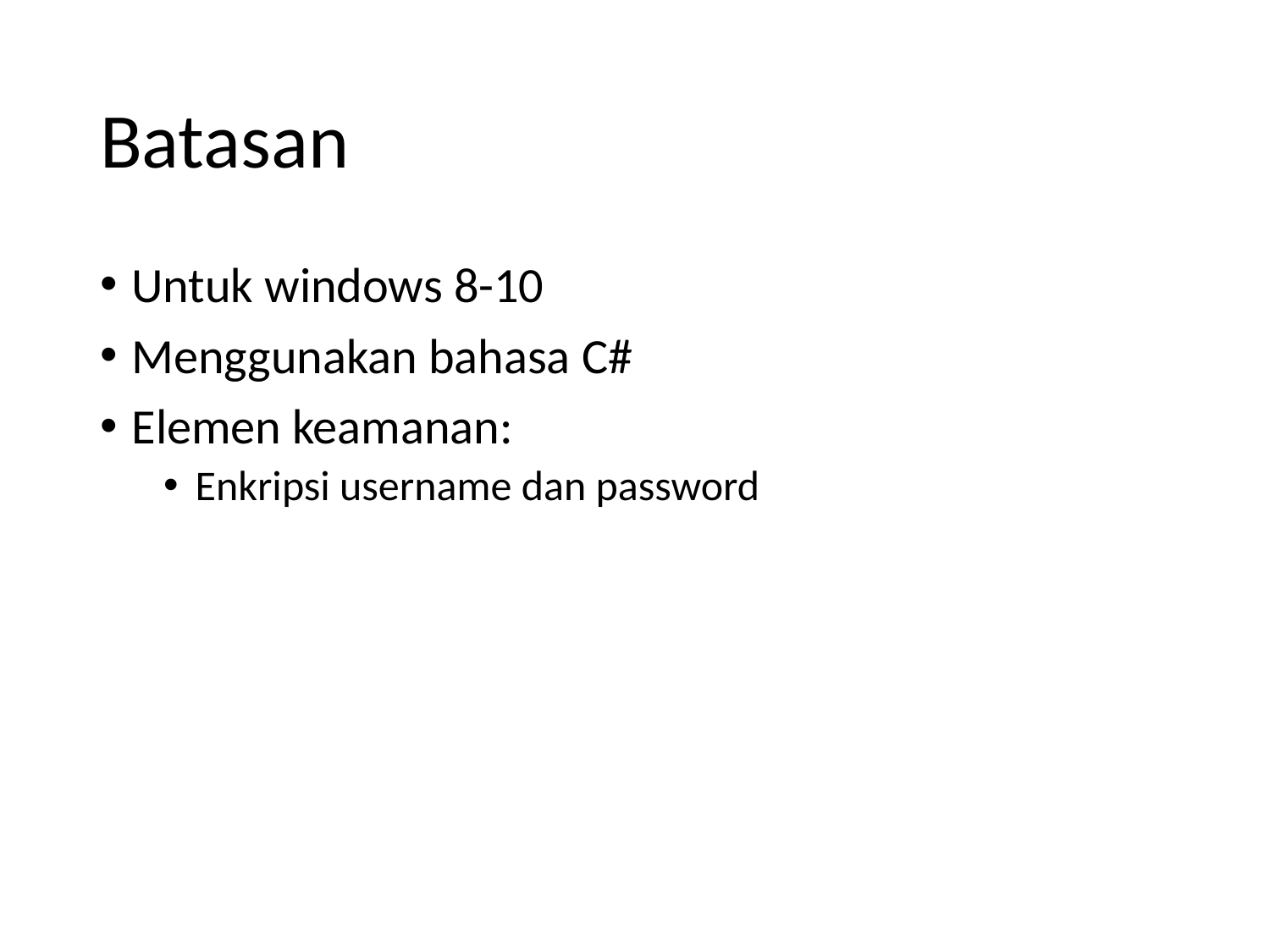

# Batasan
Untuk windows 8-10
Menggunakan bahasa C#
Elemen keamanan:
Enkripsi username dan password